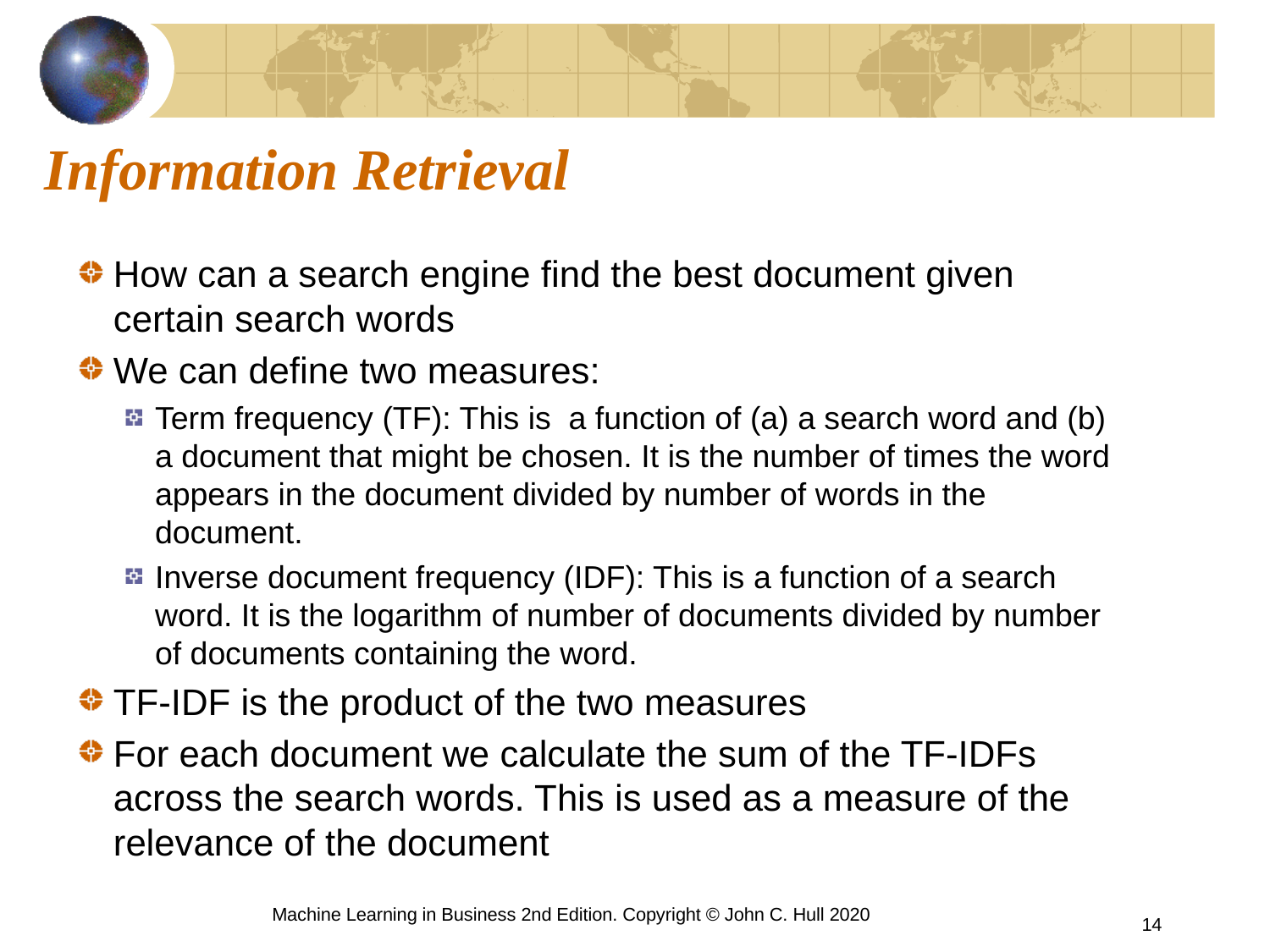

# Information Retrieval
How can a search engine find the best document given certain search words
We can define two measures:
Term frequency (TF): This is  a function of (a) a search word and (b) a document that might be chosen. It is the number of times the word appears in the document divided by number of words in the document.
Inverse document frequency (IDF): This is a function of a search word. It is the logarithm of number of documents divided by number of documents containing the word.
TF-IDF is the product of the two measures
For each document we calculate the sum of the TF-IDFs across the search words. This is used as a measure of the relevance of the document

Machine Learning in Business 2nd Edition. Copyright © John C. Hull 2020
14